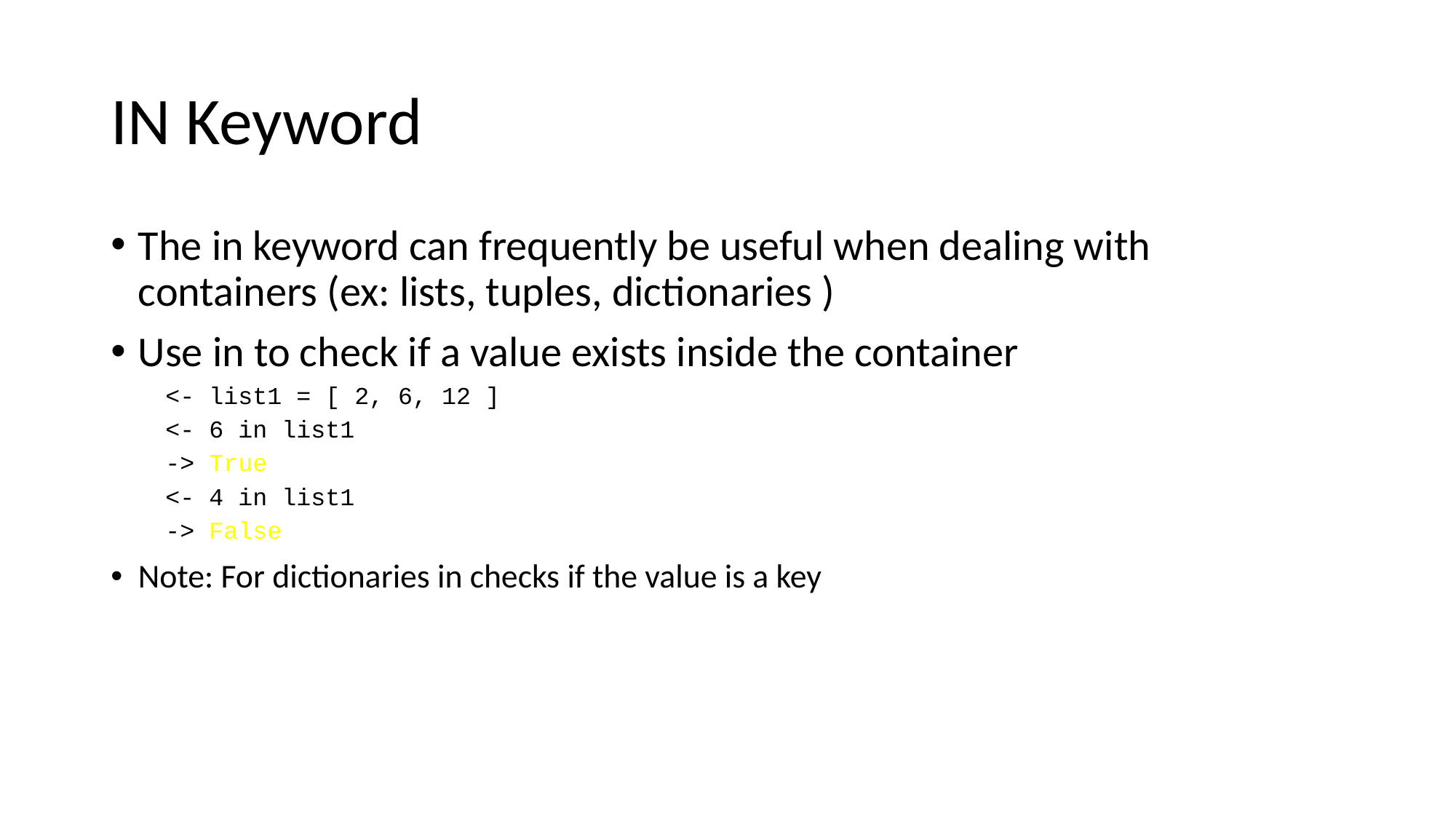

# IN Keyword
The in keyword can frequently be useful when dealing with containers (ex: lists, tuples, dictionaries )
Use in to check if a value exists inside the container
<- list1 = [ 2, 6, 12 ]
<- 6 in list1
-> True
<- 4 in list1
-> False
Note: For dictionaries in checks if the value is a key